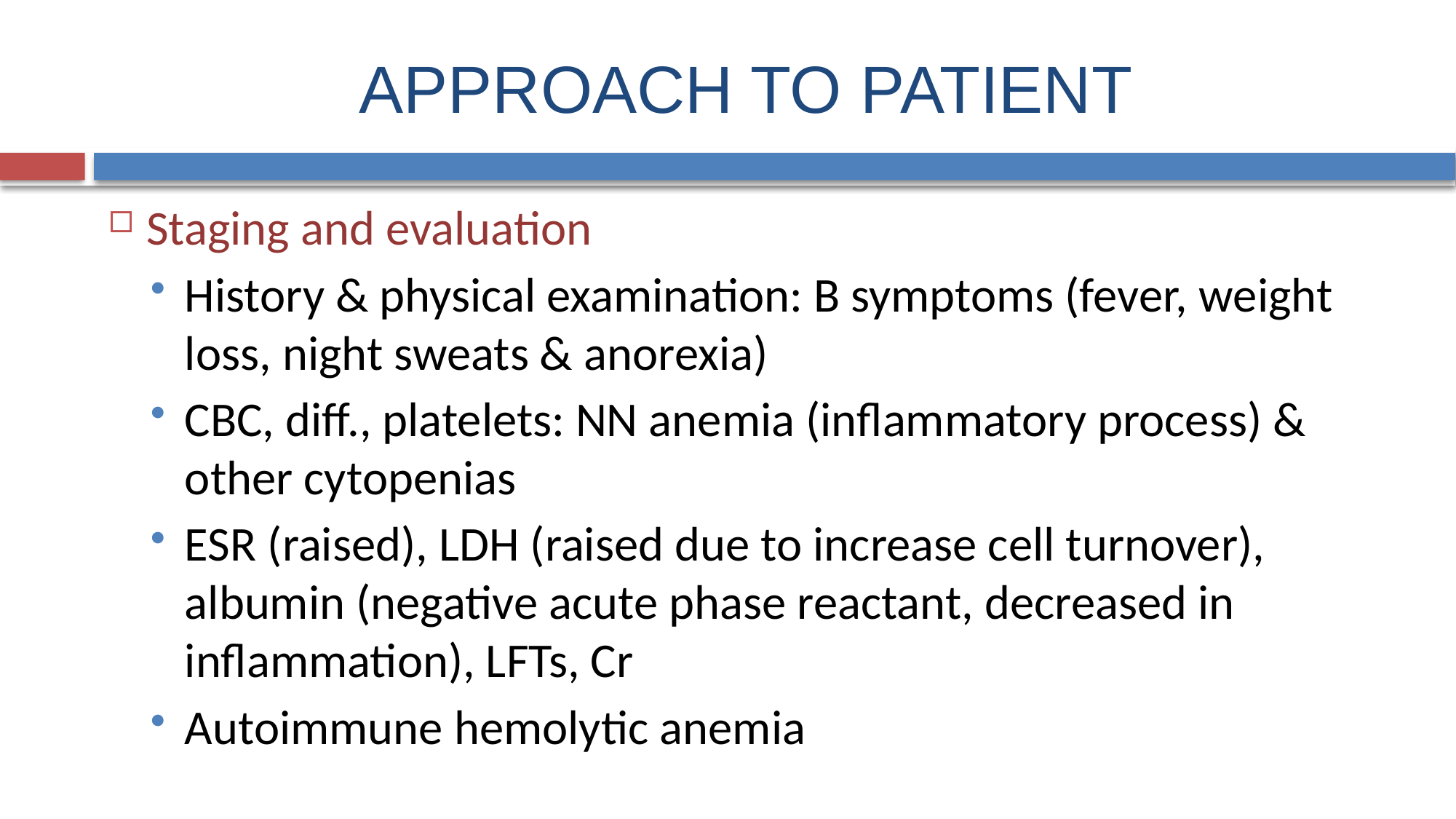

# APPROACH TO PATIENT
Staging and evaluation
History & physical examination: B symptoms (fever, weight loss, night sweats & anorexia)
CBC, diff., platelets: NN anemia (inflammatory process) & other cytopenias
ESR (raised), LDH (raised due to increase cell turnover), albumin (negative acute phase reactant, decreased in inflammation), LFTs, Cr
Autoimmune hemolytic anemia